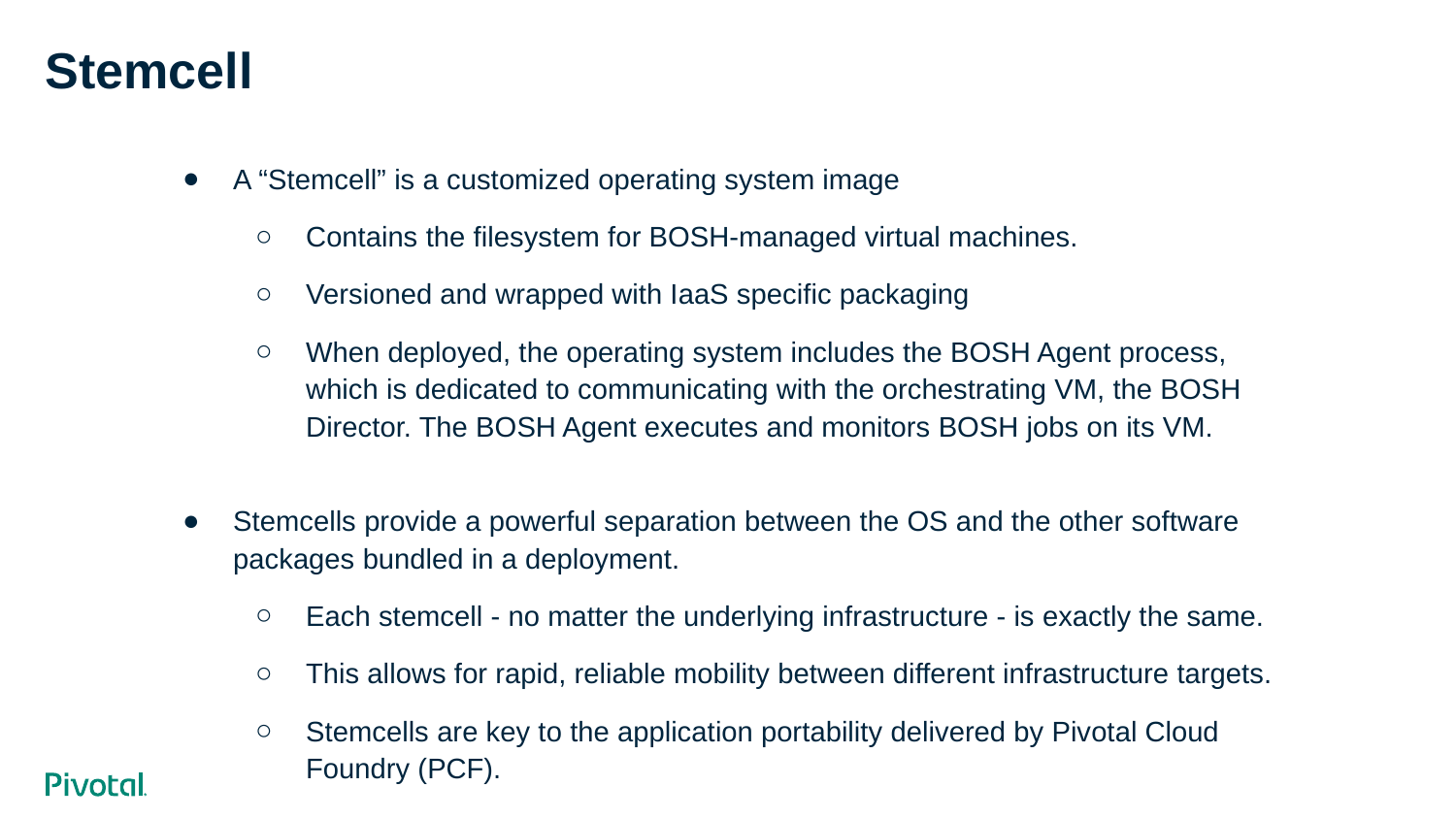

# Stemcell
A “Stemcell” is a customized operating system image
Contains the filesystem for BOSH-managed virtual machines.
Versioned and wrapped with IaaS specific packaging
When deployed, the operating system includes the BOSH Agent process, which is dedicated to communicating with the orchestrating VM, the BOSH Director. The BOSH Agent executes and monitors BOSH jobs on its VM.

Stemcells provide a powerful separation between the OS and the other software packages bundled in a deployment.
Each stemcell - no matter the underlying infrastructure - is exactly the same.
This allows for rapid, reliable mobility between different infrastructure targets.
Stemcells are key to the application portability delivered by Pivotal Cloud Foundry (PCF).